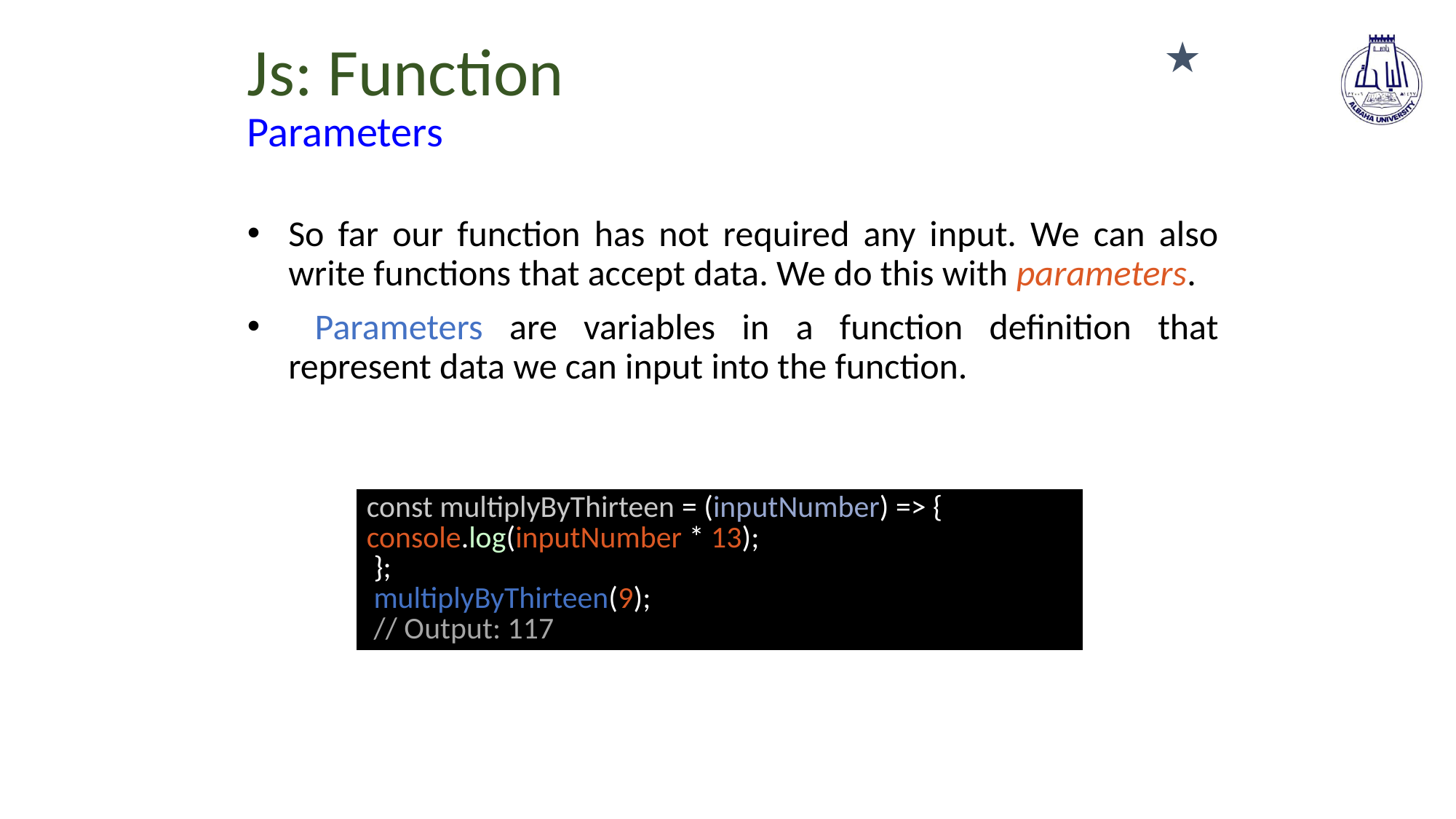

# Js: Function Parameters
★
So far our function has not required any input. We can also write functions that accept data. We do this with parameters.
 Parameters are variables in a function definition that represent data we can input into the function.

| const multiplyByThirteen = (inputNumber) => { console.log(inputNumber \* 13); }; multiplyByThirteen(9); // Output: 117 |
| --- |